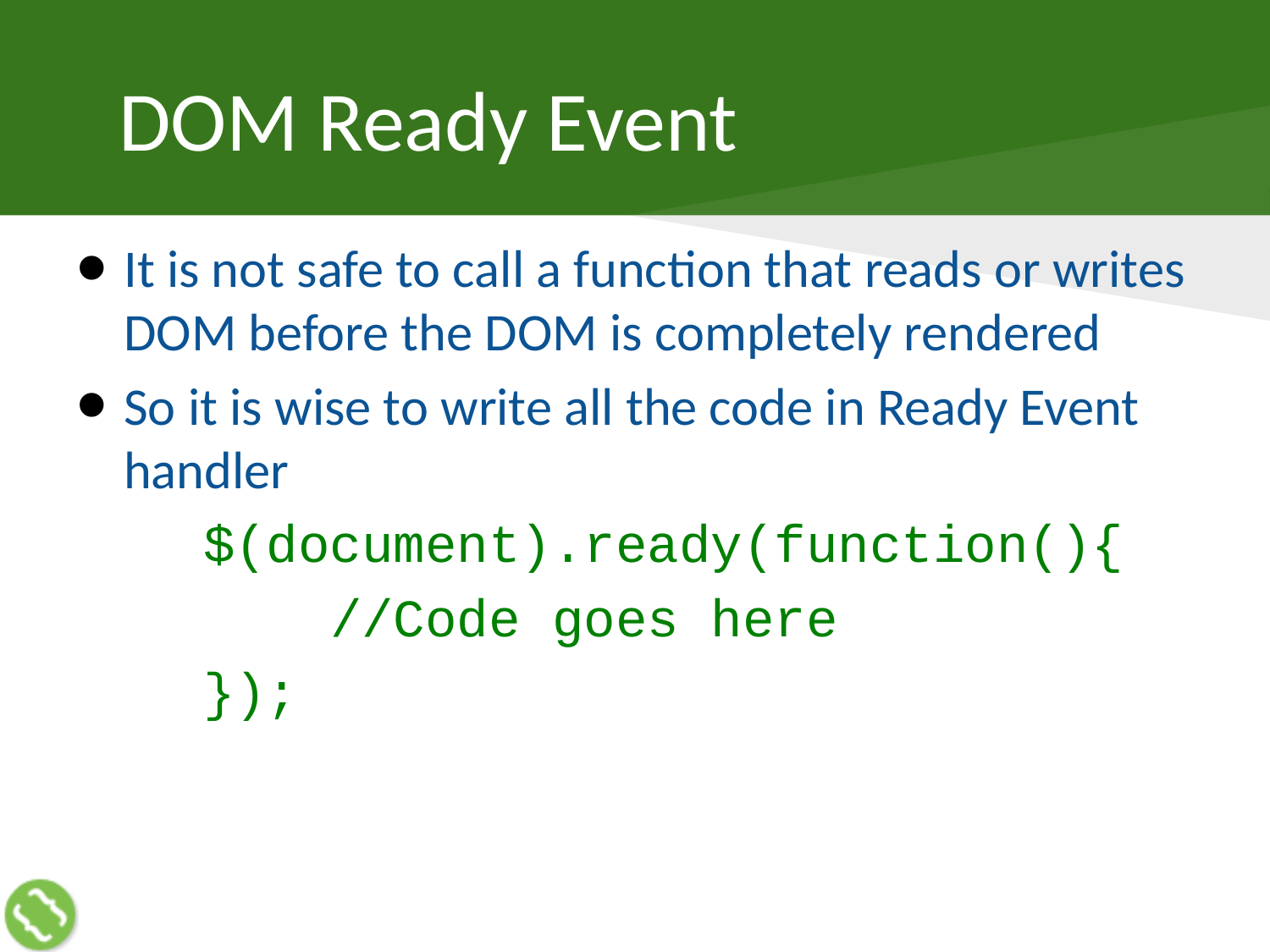

# DOM Ready Event
It is not safe to call a function that reads or writes DOM before the DOM is completely rendered
So it is wise to write all the code in Ready Event handler
	$(document).ready(function(){
		//Code goes here
	});